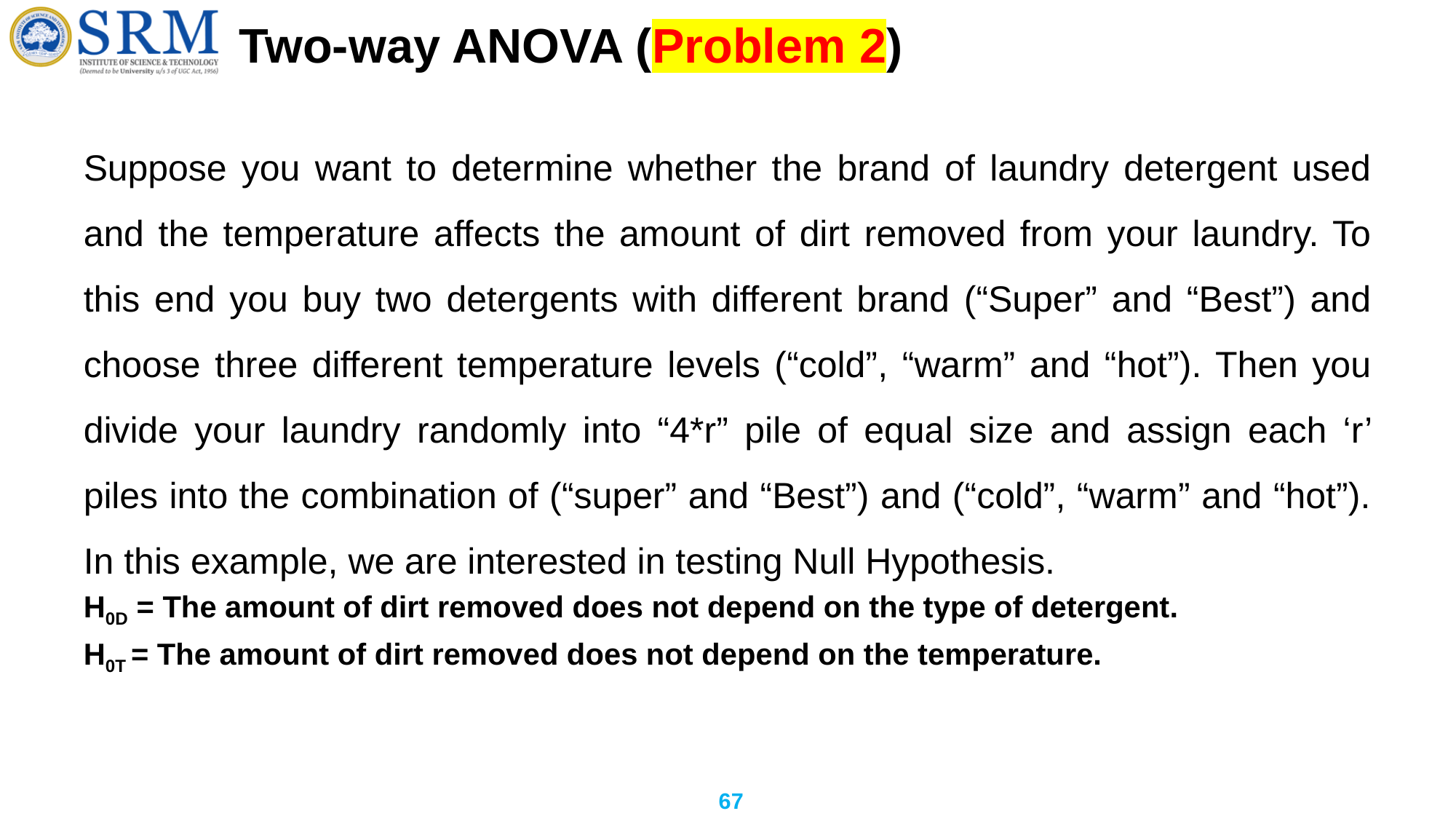

# Two-way ANOVA (Problem 2)
Suppose you want to determine whether the brand of laundry detergent used and the temperature affects the amount of dirt removed from your laundry. To this end you buy two detergents with different brand (“Super” and “Best”) and choose three different temperature levels (“cold”, “warm” and “hot”). Then you divide your laundry randomly into “4*r” pile of equal size and assign each ‘r’ piles into the combination of (“super” and “Best”) and (“cold”, “warm” and “hot”). In this example, we are interested in testing Null Hypothesis.
H0D = The amount of dirt removed does not depend on the type of detergent.
H0T = The amount of dirt removed does not depend on the temperature.

67